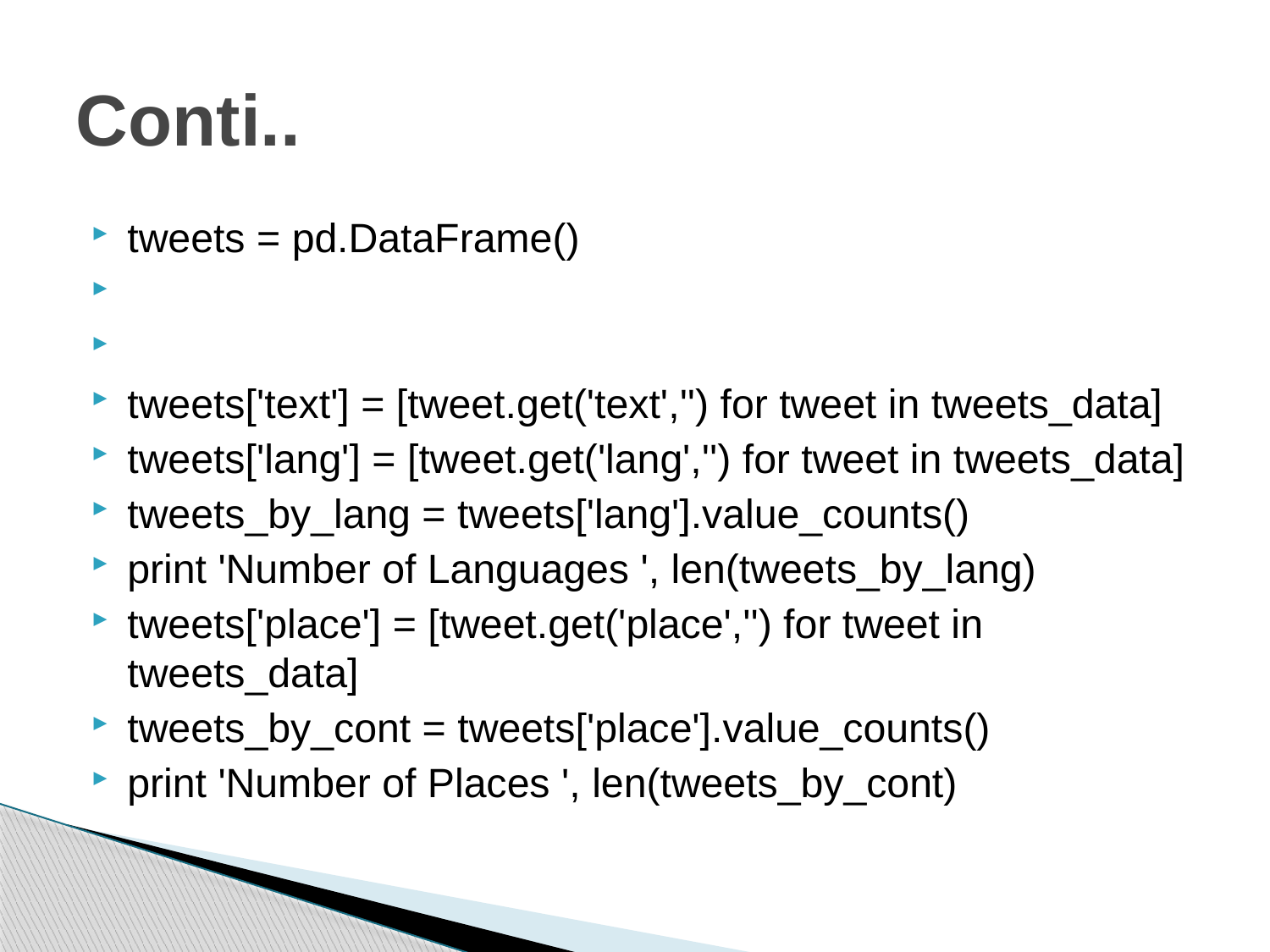

# Conti..
tweets = pd.DataFrame()

tweets['text'] = [tweet.get('text','') for tweet in tweets_data]
tweets['lang'] = [tweet.get('lang','') for tweet in tweets_data]
tweets_by_lang = tweets['lang'].value_counts()
print 'Number of Languages ', len(tweets_by_lang)
tweets['place'] = [tweet.get('place','') for tweet in tweets_data]
tweets_by_cont = tweets['place'].value_counts()
print 'Number of Places ', len(tweets_by_cont)